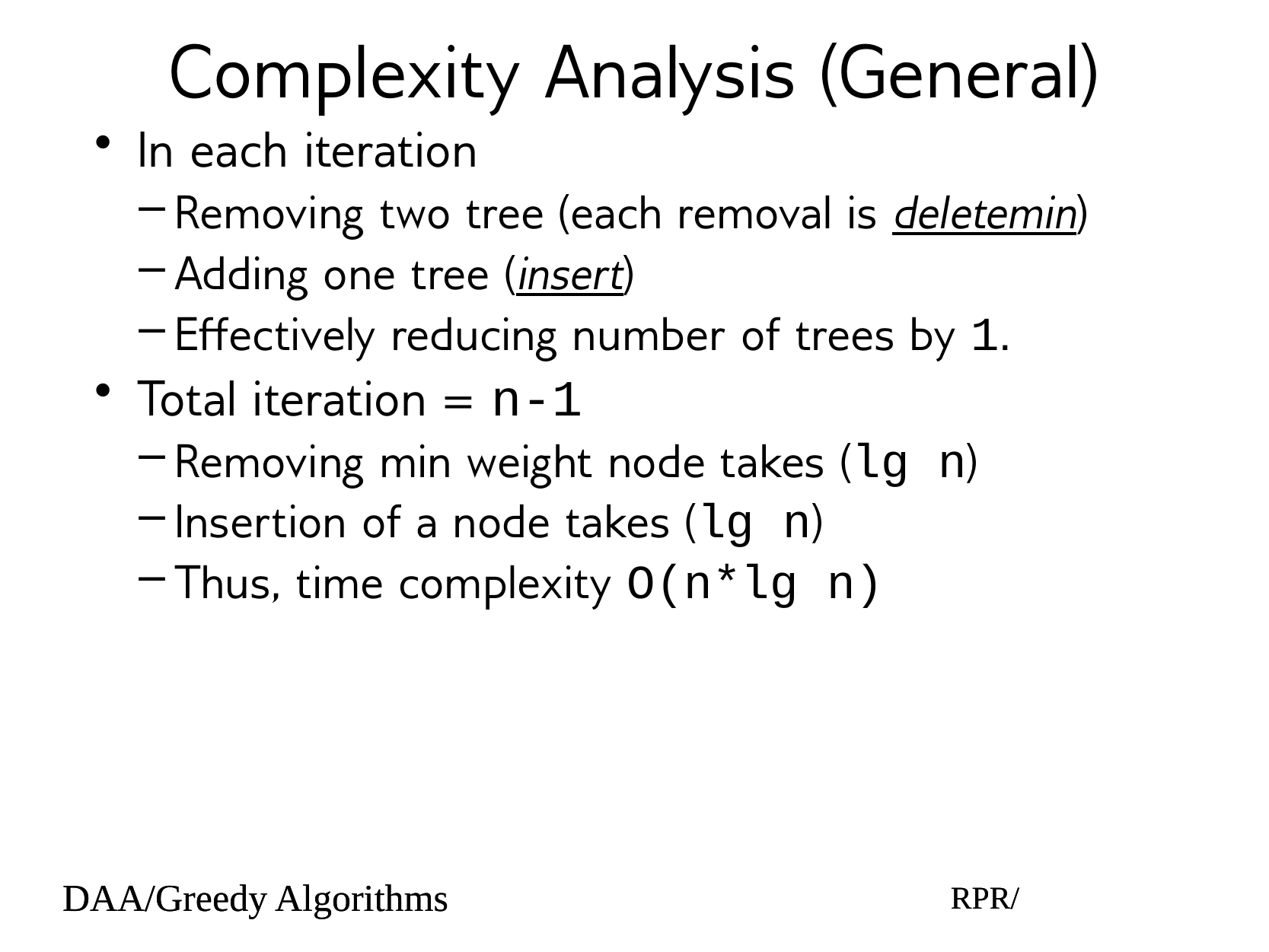

# Complexity Analysis (General)
In each iteration
Removing two tree (each removal is deletemin)
Adding one tree (insert)
Effectively reducing number of trees by 1.
Total iteration = n-1
Removing min weight node takes (lg n)
Insertion of a node takes (lg n)
Thus, time complexity O(n*lg n)
DAA/Greedy Algorithms
RPR/
20